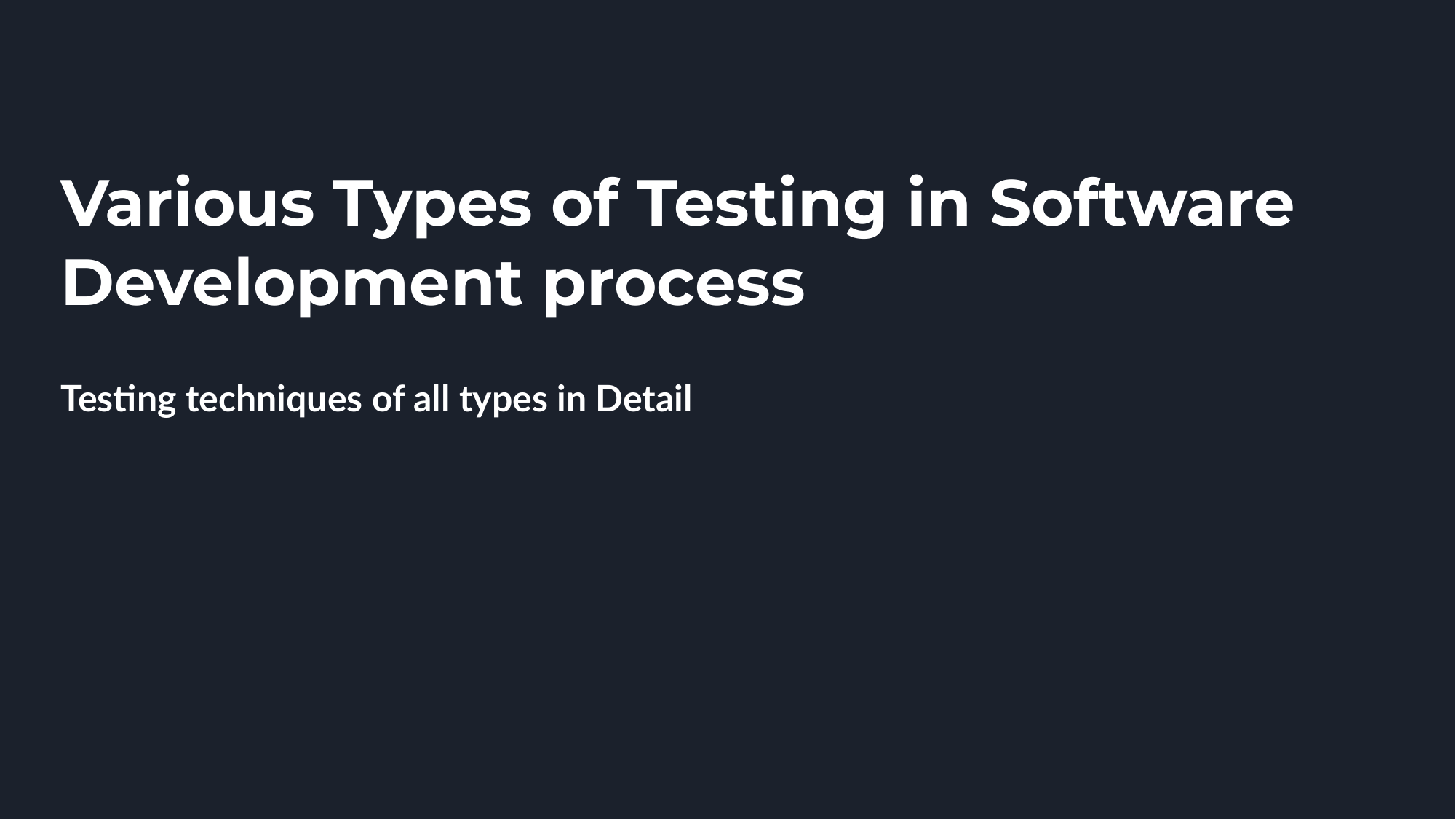

# Various Types of Testing in Software Development process
Testing techniques of all types in Detail